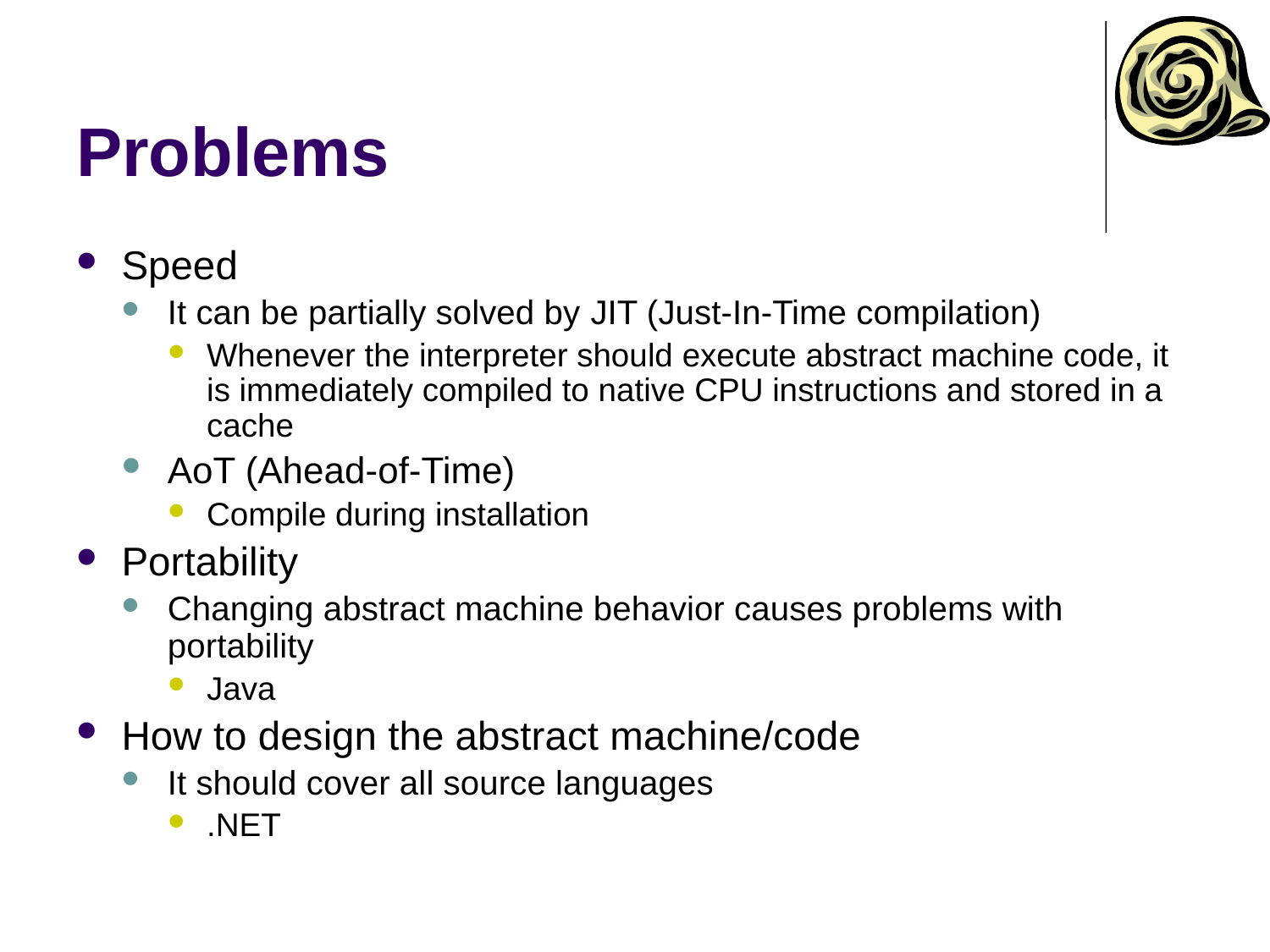

# Problems
Speed
It can be partially solved by JIT (Just-In-Time compilation)
Whenever the interpreter should execute abstract machine code, it is immediately compiled to native CPU instructions and stored in a cache
AoT (Ahead-of-Time)
Compile during installation
Portability
Changing abstract machine behavior causes problems with portability
Java
How to design the abstract machine/code
It should cover all source languages
.NET